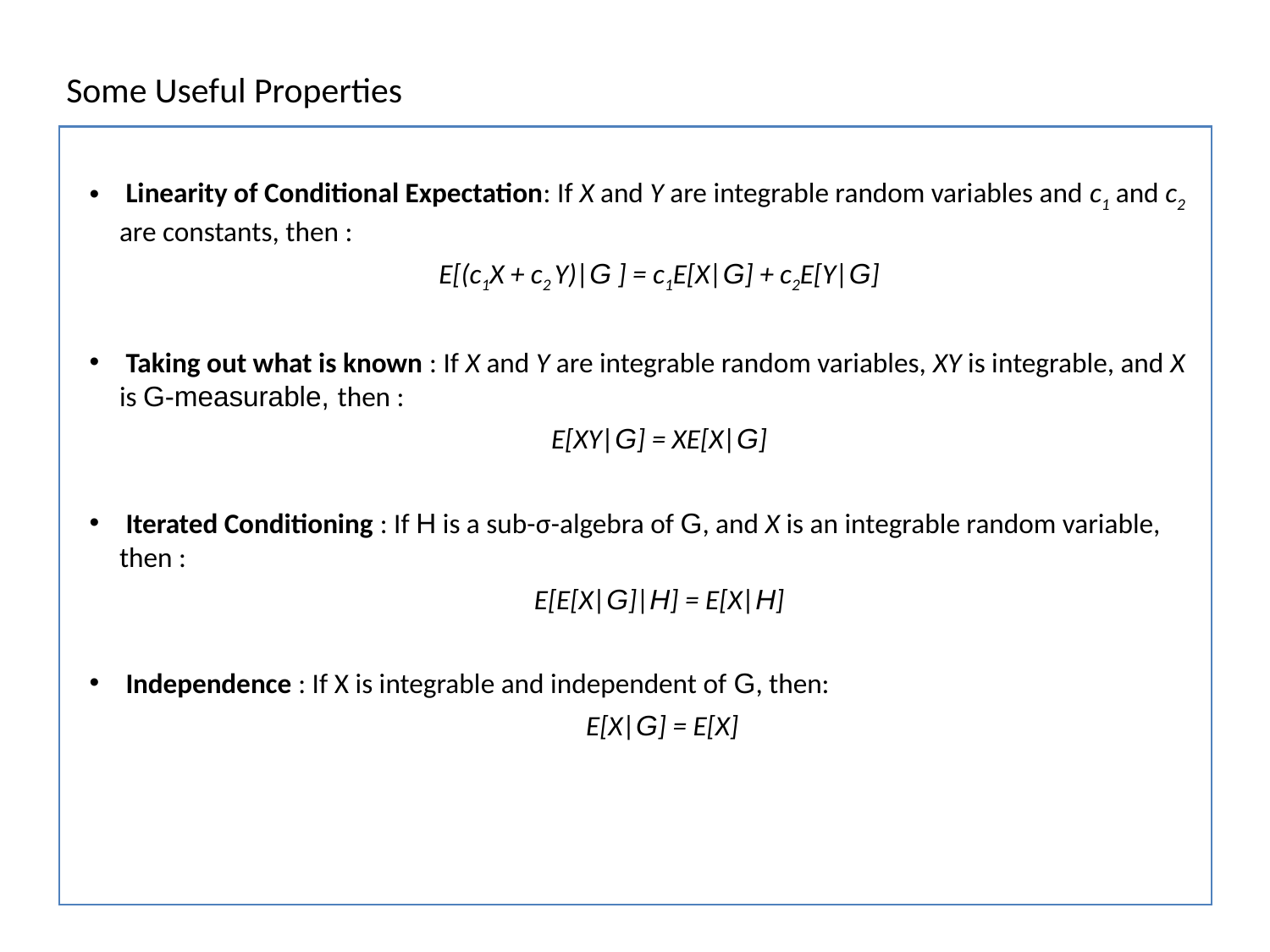

Some Useful Properties

 Linearity of Conditional Expectation: If X and Y are integrable random variables and c1 and c2 are constants, then :
E[(c1X + c2 Y)|G ] = c1E[X|G] + c2E[Y|G]

 Taking out what is known : If X and Y are integrable random variables, XY is integrable, and X is G-measurable, then :
E[XY|G] = XE[X|G]

 Iterated Conditioning : If H is a sub-σ-algebra of G, and X is an integrable random variable, then :
 E[E[X|G]|H] = E[X|H]

 Independence : If X is integrable and independent of G, then:
 E[X|G] = E[X]